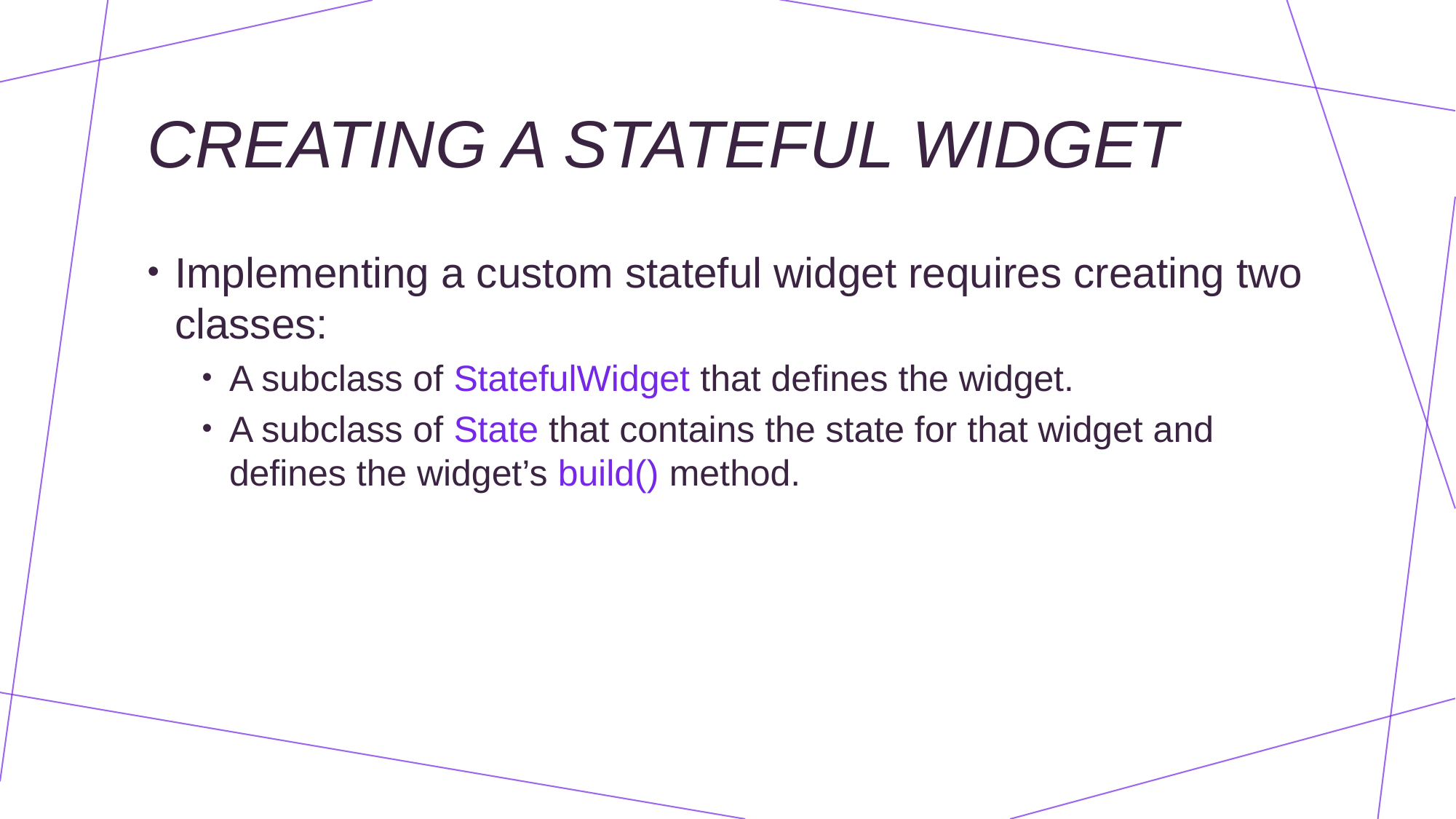

# Creating a stateful widget
Implementing a custom stateful widget requires creating two classes:
A subclass of StatefulWidget that defines the widget.
A subclass of State that contains the state for that widget and defines the widget’s build() method.